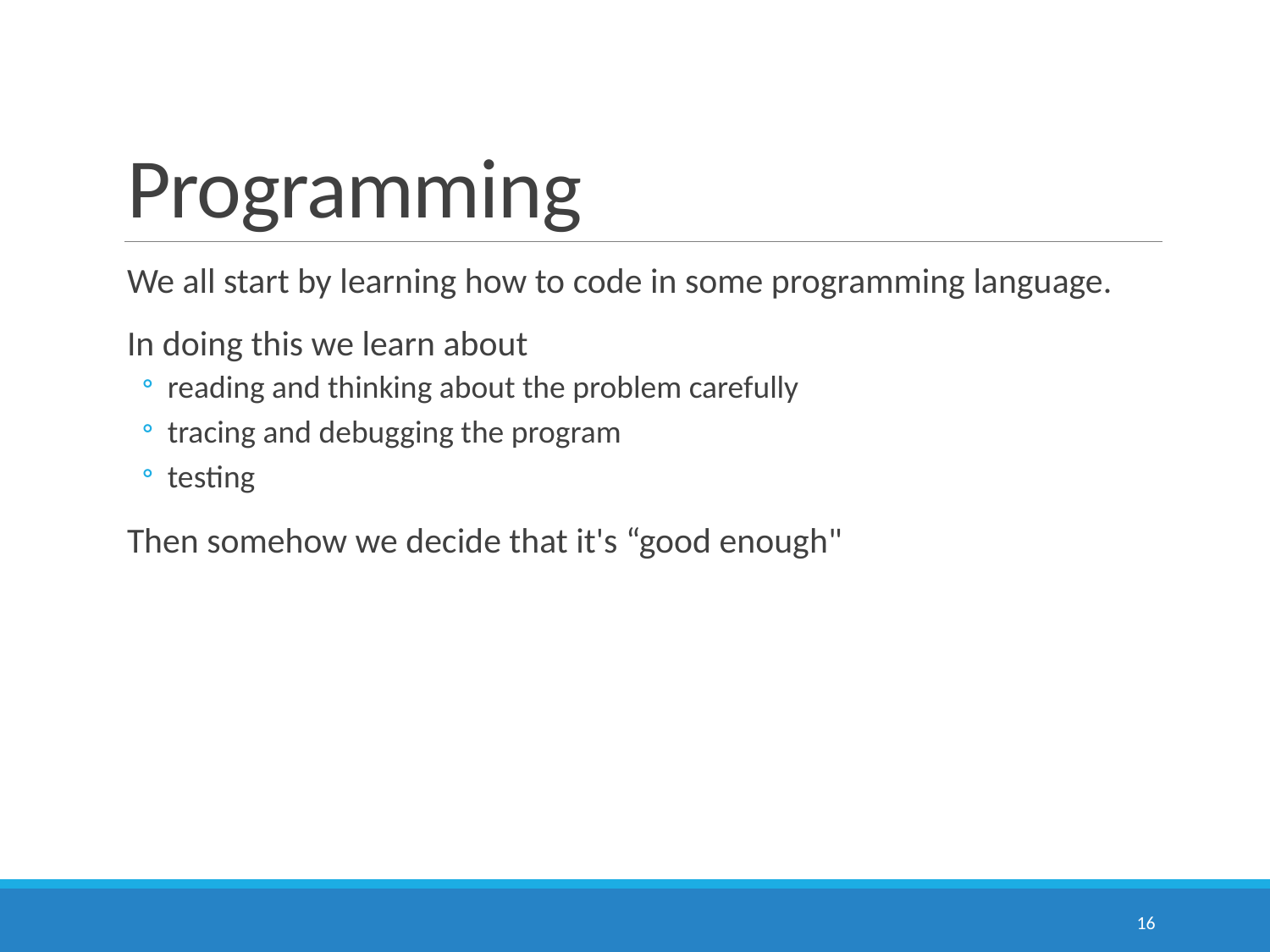

# Programming
We all start by learning how to code in some programming language.
In doing this we learn about
reading and thinking about the problem carefully
tracing and debugging the program
testing
Then somehow we decide that it's “good enough"

16